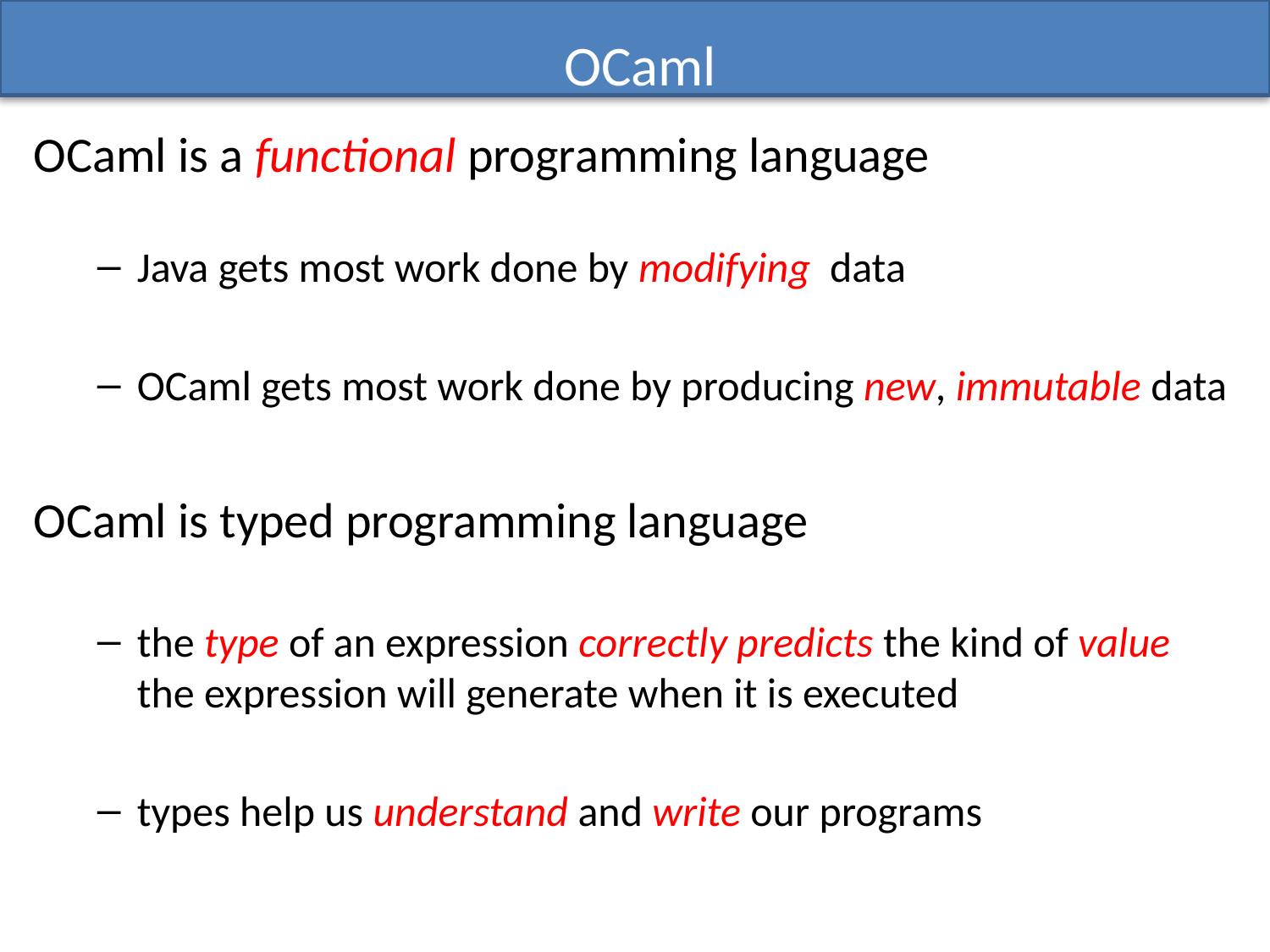

# OCaml
OCaml is a functional programming language

Java gets most work done by modifying  data

OCaml gets most work done by producing new, immutable data

OCaml is typed programming language

the type of an expression correctly predicts the kind of value the expression will generate when it is executed

types help us understand and write our programs